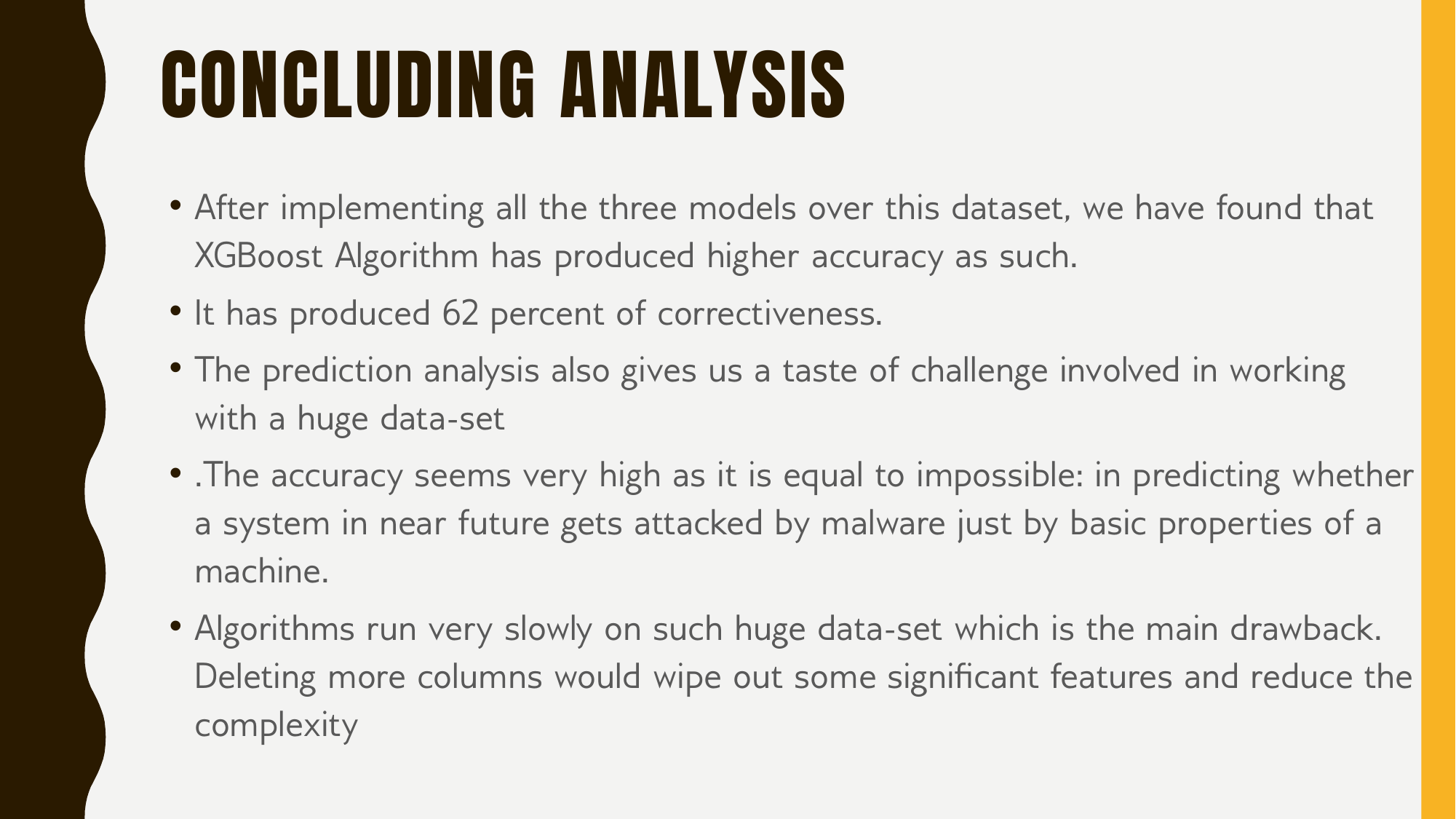

# CONCLUDING ANALYSIS
After implementing all the three models over this dataset, we have found that XGBoost Algorithm has produced higher accuracy as such.
It has produced 62 percent of correctiveness.
The prediction analysis also gives us a taste of challenge involved in working with a huge data-set
.The accuracy seems very high as it is equal to impossible: in predicting whether a system in near future gets attacked by malware just by basic properties of a machine.
Algorithms run very slowly on such huge data-set which is the main drawback. Deleting more columns would wipe out some significant features and reduce the complexity